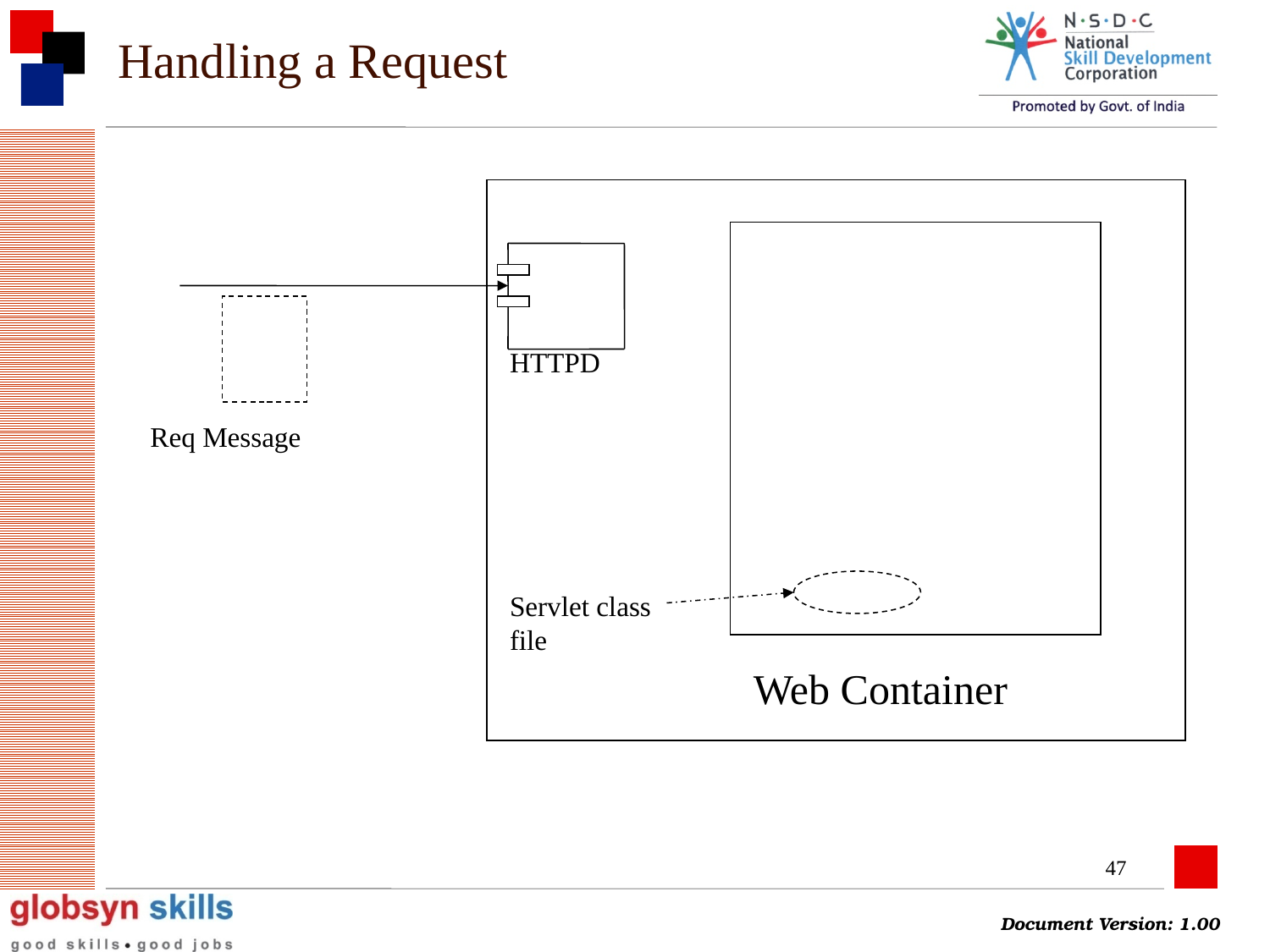

Handling a Request

HTTPD

Req Message

Servlet class file

Web Container